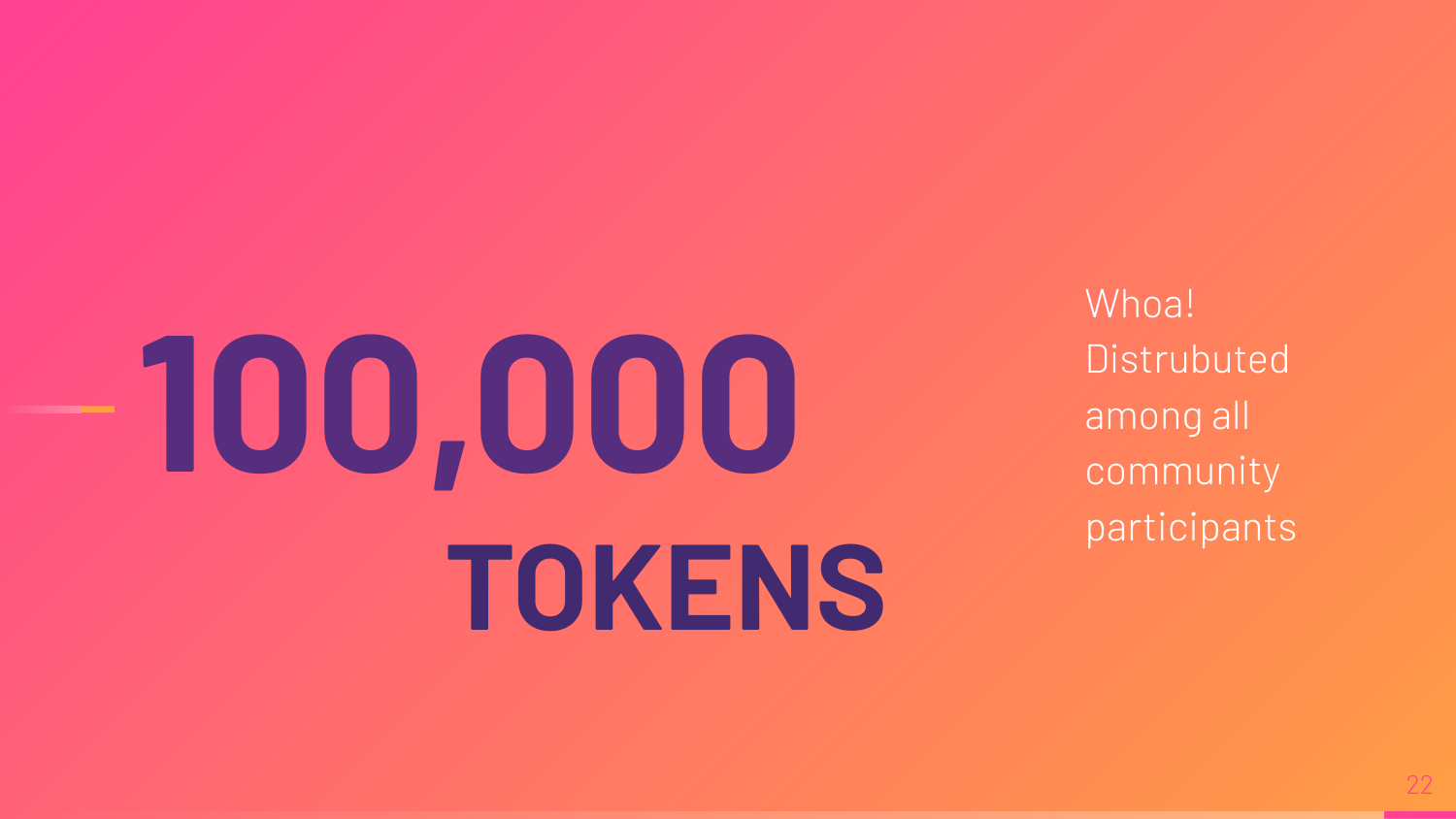

100,000
Whoa! Distrubuted among all community participants
TOKENS
22